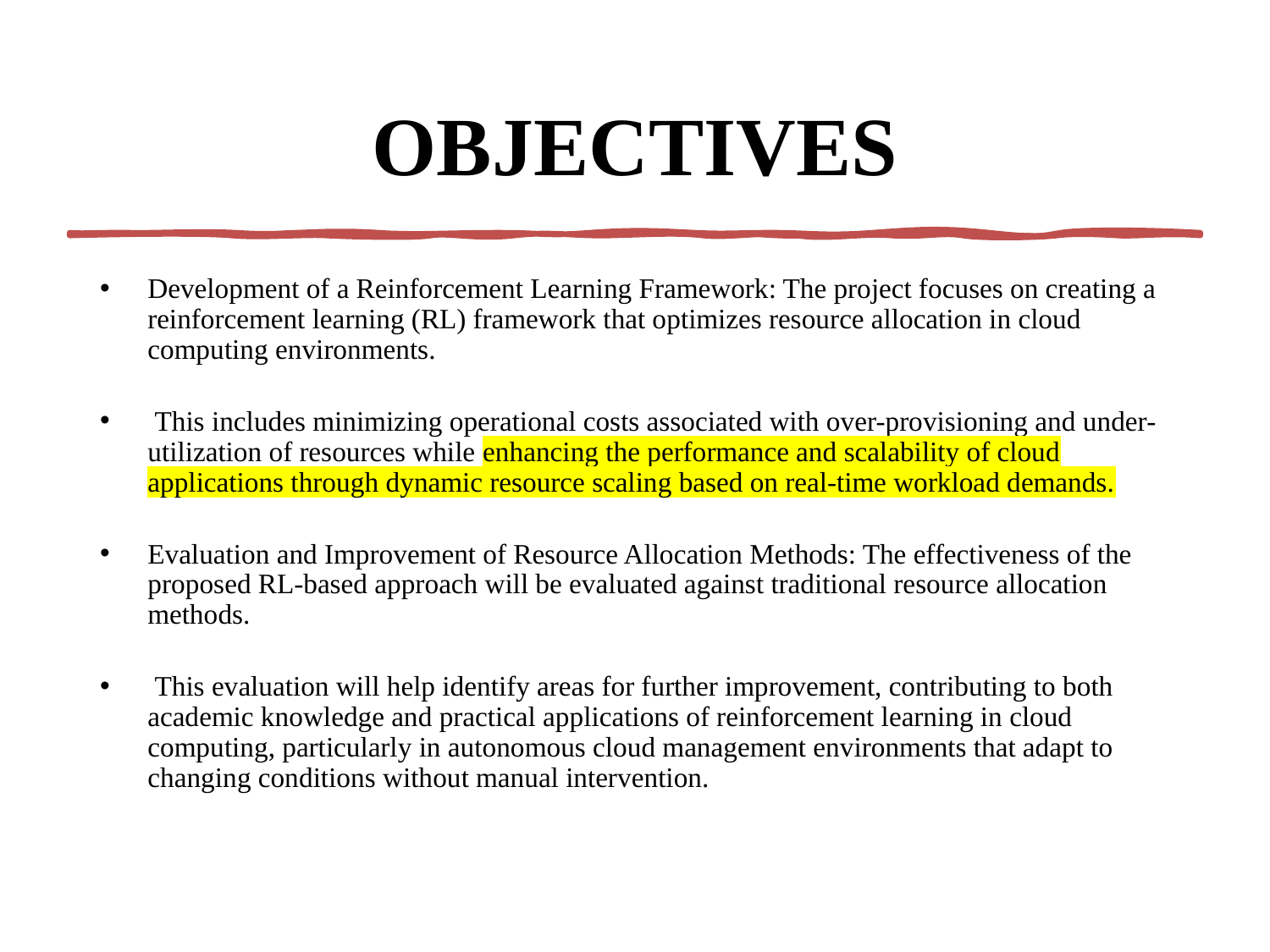

# OBJECTIVES

Development of a Reinforcement Learning Framework: The project focuses on creating a reinforcement learning (RL) framework that optimizes resource allocation in cloud computing environments.

 This includes minimizing operational costs associated with over-provisioning and under-utilization of resources while enhancing the performance and scalability of cloud applications through dynamic resource scaling based on real-time workload demands.

Evaluation and Improvement of Resource Allocation Methods: The effectiveness of the proposed RL-based approach will be evaluated against traditional resource allocation methods.

 This evaluation will help identify areas for further improvement, contributing to both academic knowledge and practical applications of reinforcement learning in cloud computing, particularly in autonomous cloud management environments that adapt to changing conditions without manual intervention.